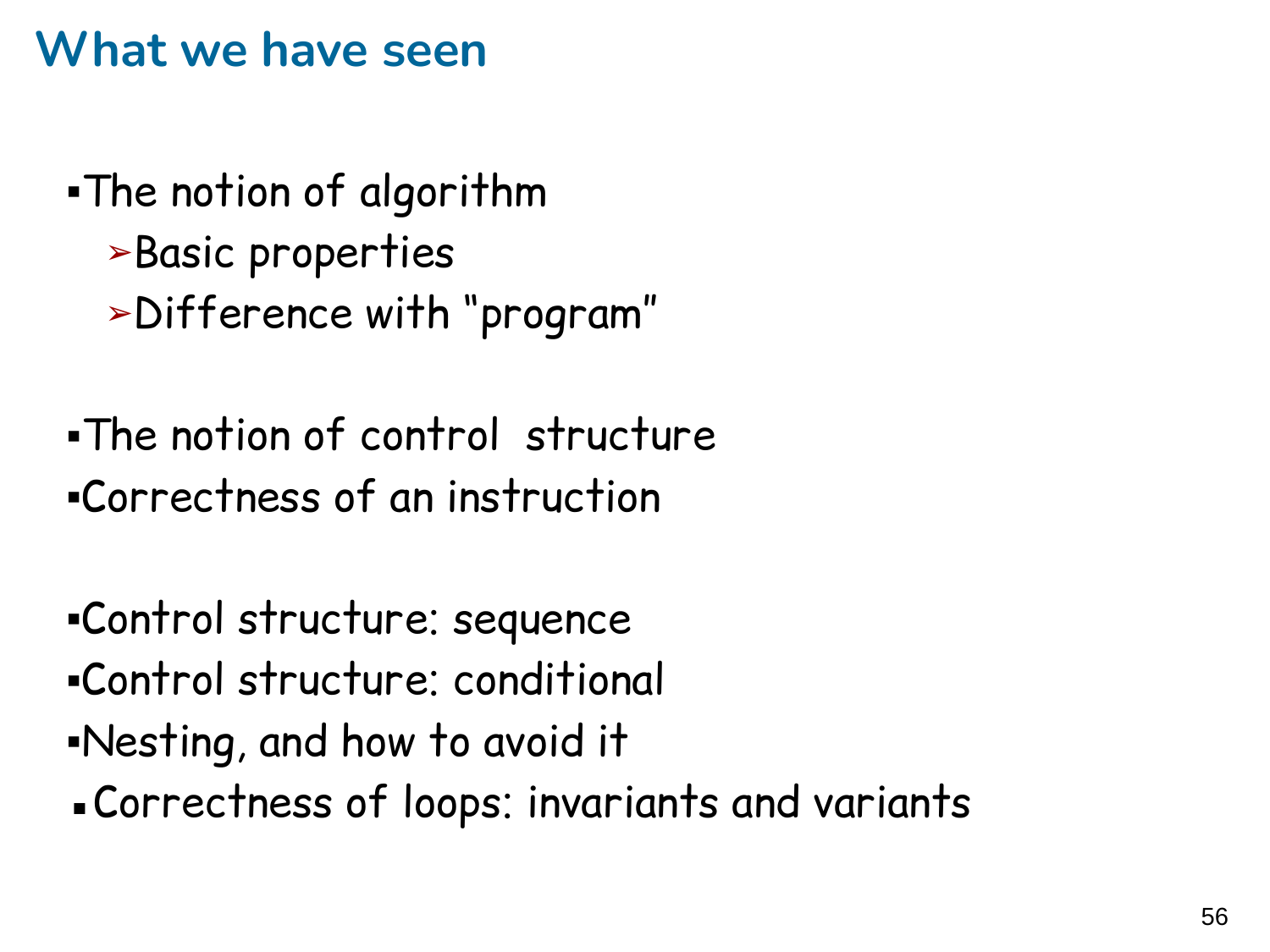

# What we have seen
| The notion of algorithm Basic properties Difference with “program” The notion of control structure Correctness of an instruction Control structure: sequence Control structure: conditional Nesting, and how to avoid it Correctness of loops: invariants and variants |
| --- |
56